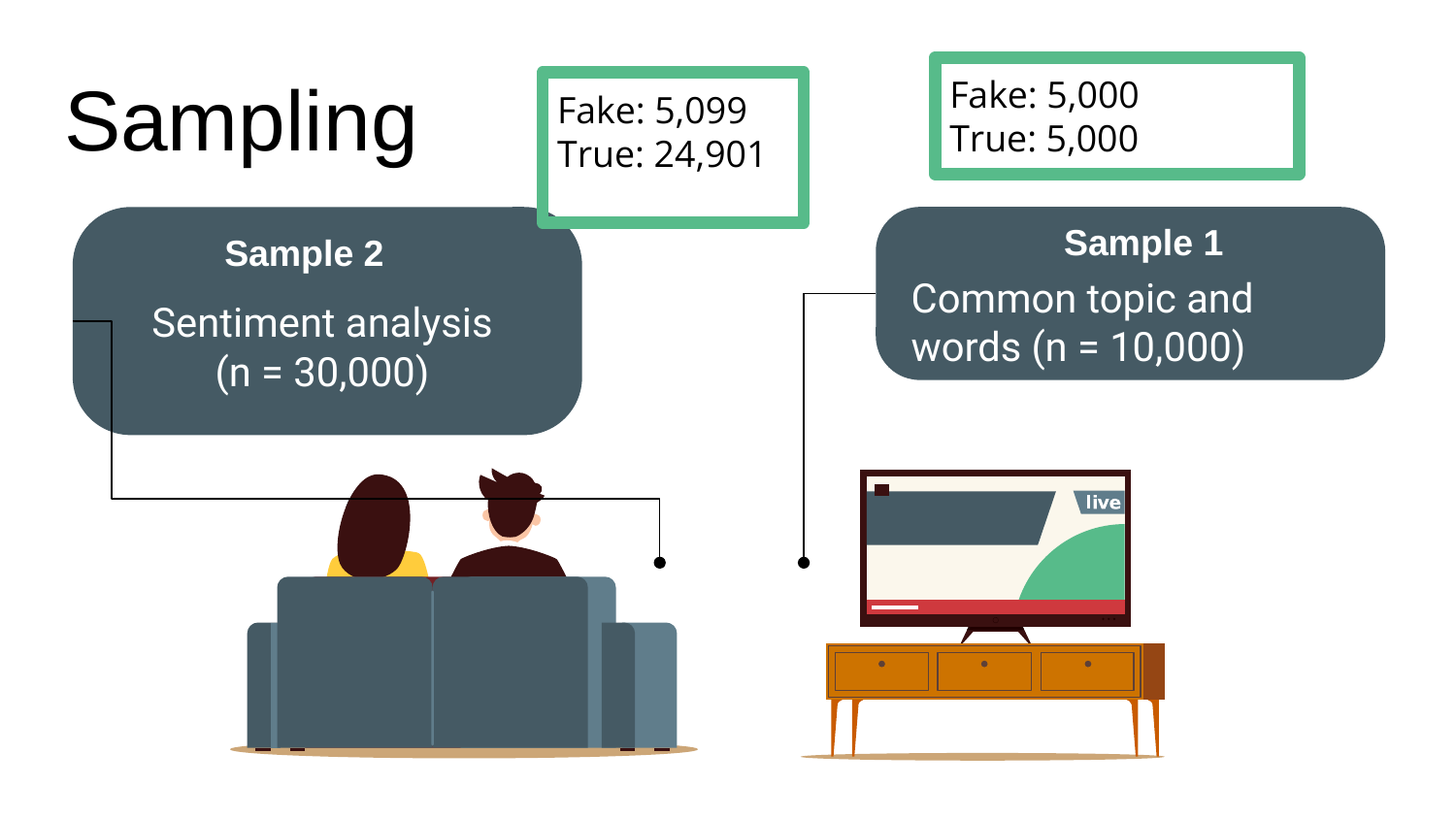

# Sampling
Fake: 5,000
True: 5,000
Fake: 5,099
True: 24,901

Sample 1
Common topic and words (n = 10,000)

Sample 2
Sentiment analysis
(n = 30,000)